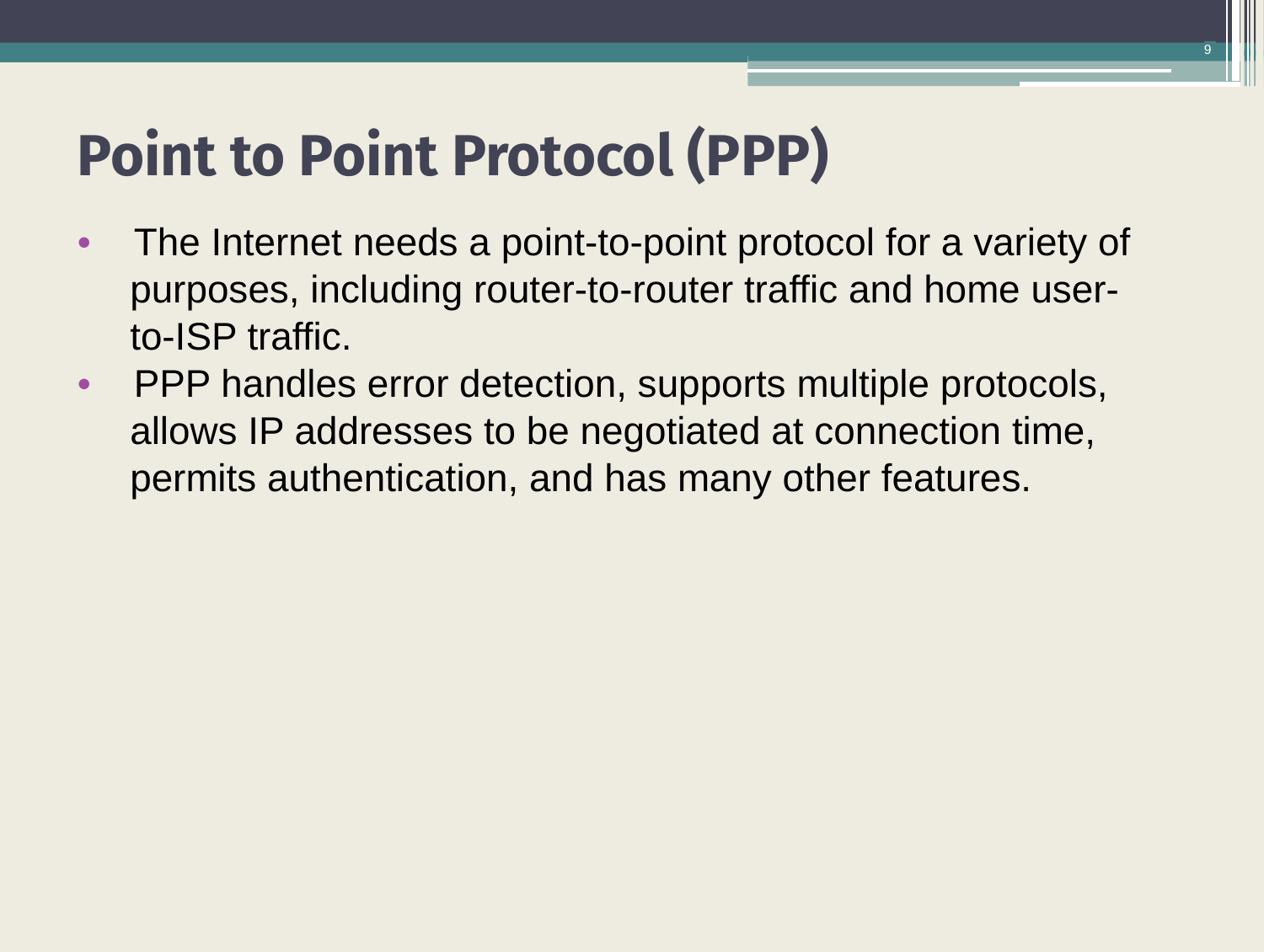

9
Point to Point Protocol (PPP)
•    The Internet needs a point-to-point protocol for a variety of purposes, including router-to-router traffic and home user-to-ISP traffic.
•    PPP handles error detection, supports multiple protocols, allows IP addresses to be negotiated at connection time, permits authentication, and has many other features.